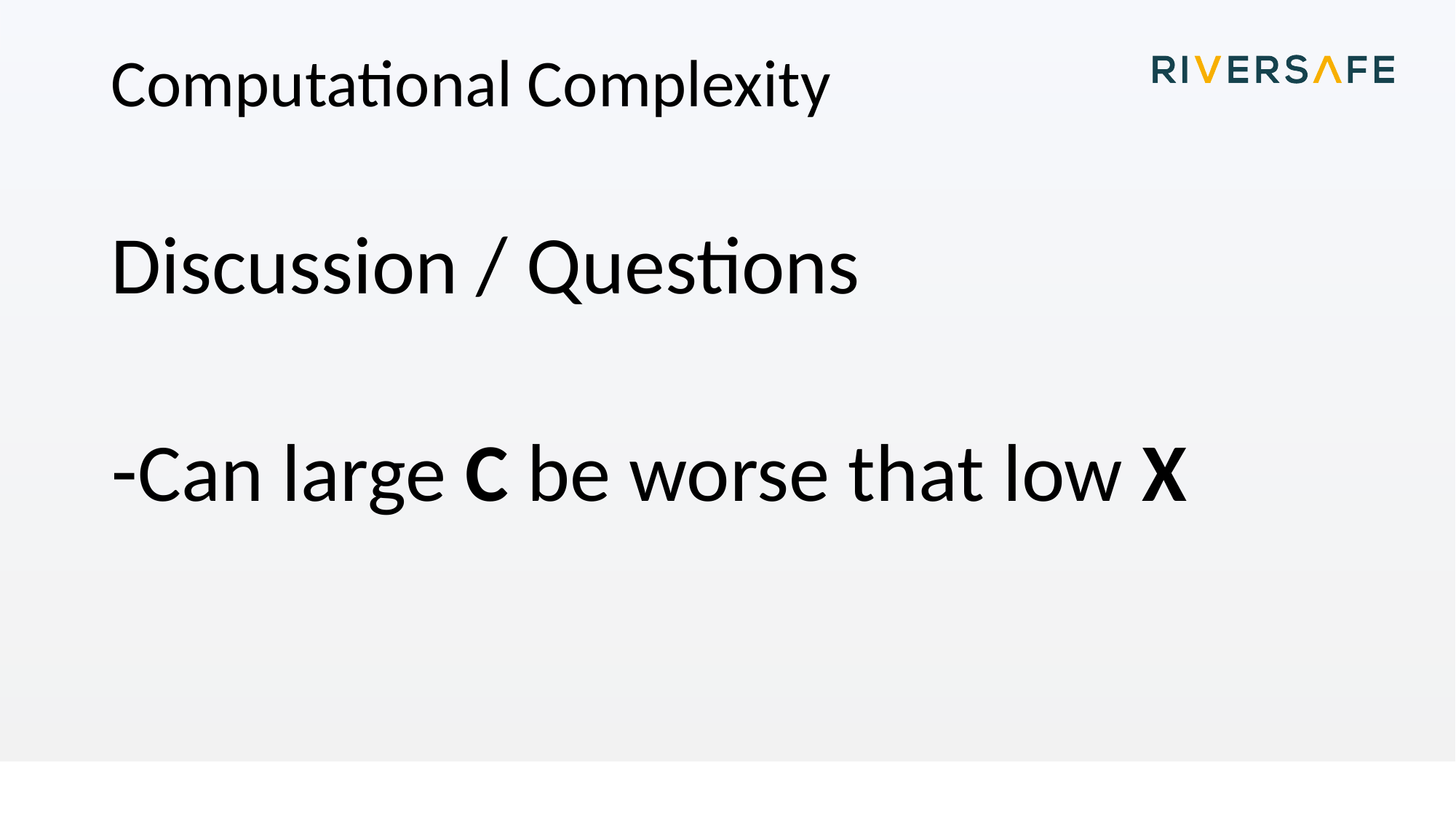

# Computational Complexity
Discussion / Questions

Can large C be worse that low X